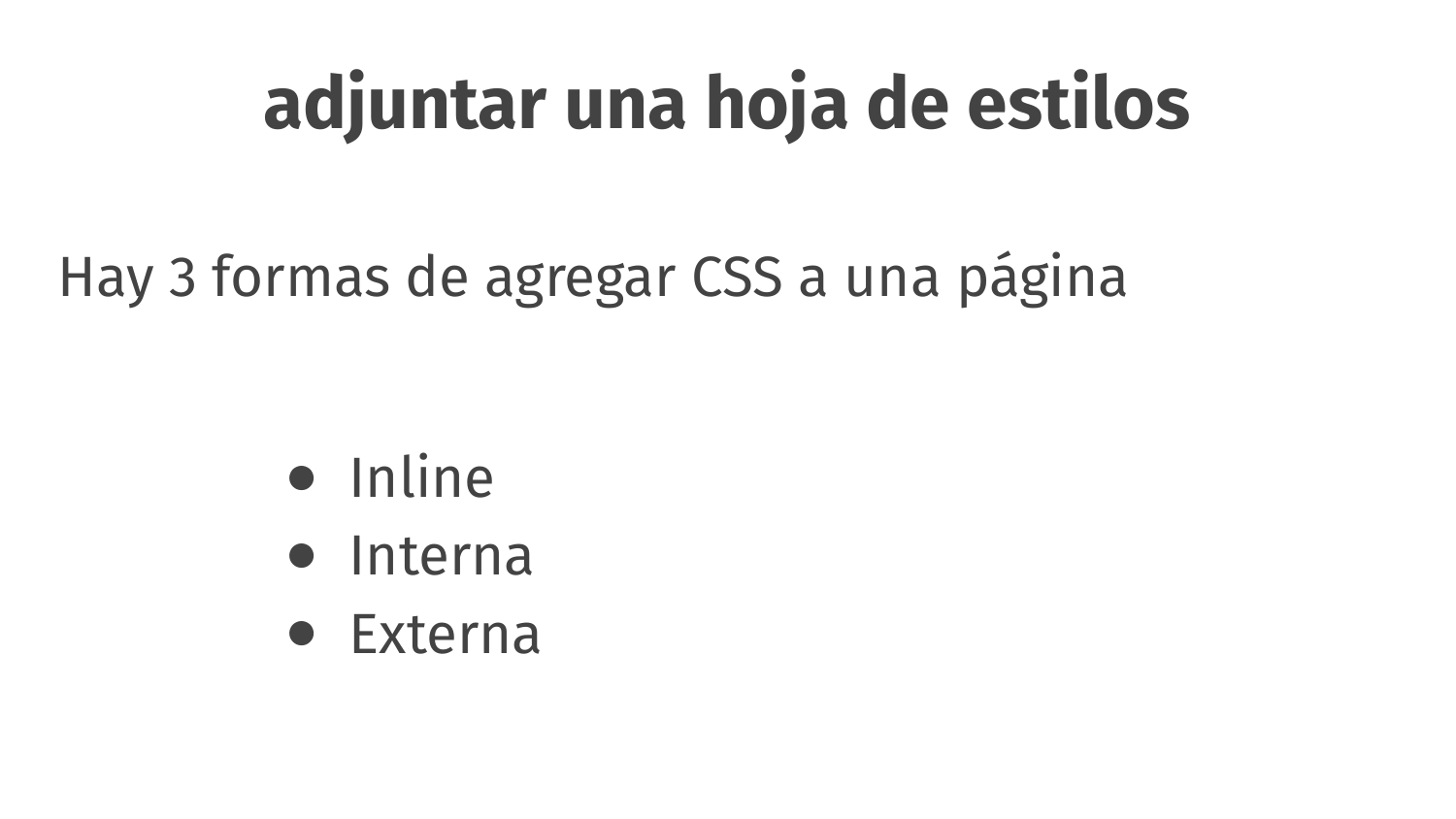

adjuntar una hoja de estilos
Hay 3 formas de agregar CSS a una página

Inline
Interna
Externa